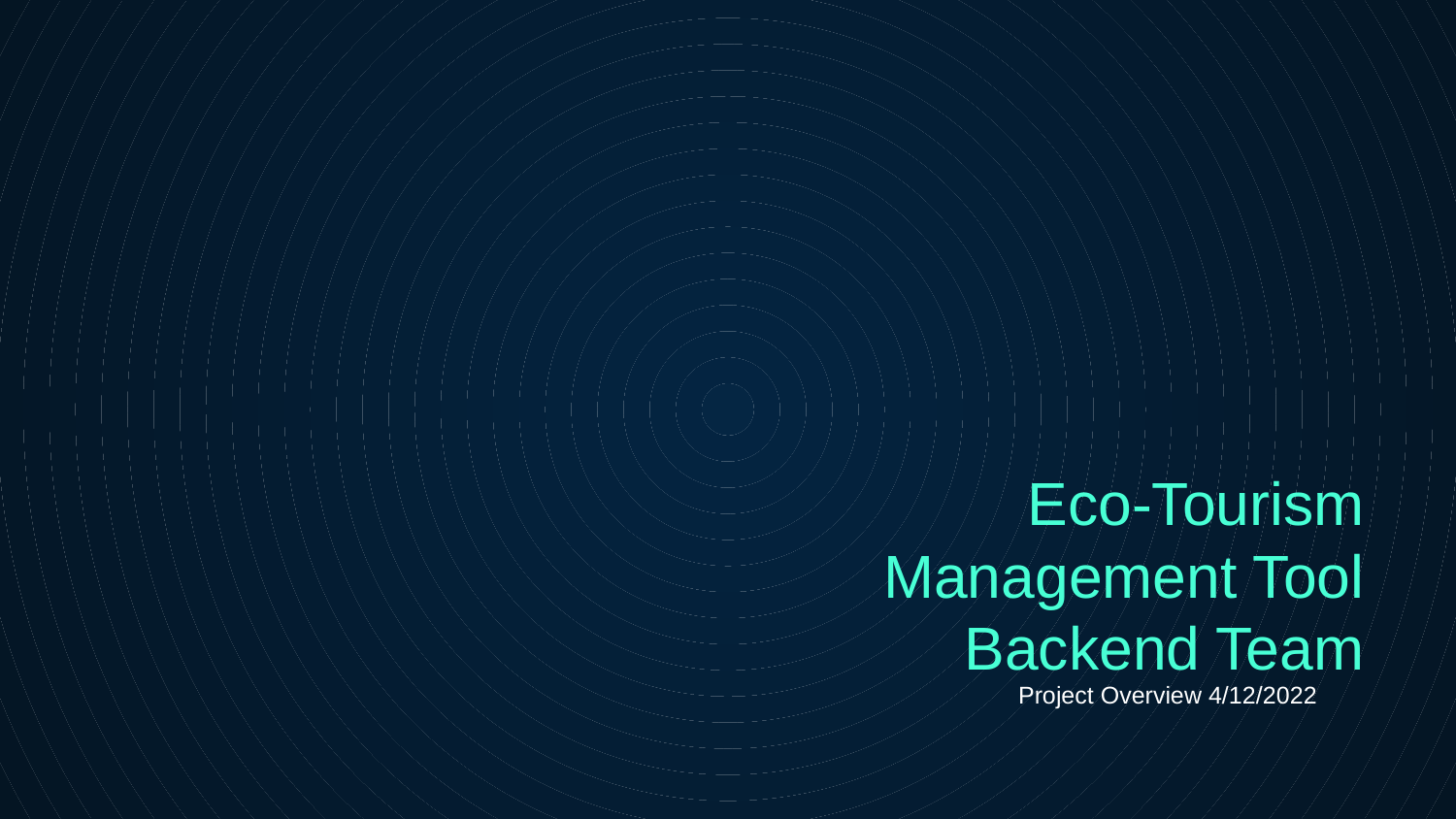

Project Overview 4/12/2022

# Eco-Tourism Management Tool
Backend Team